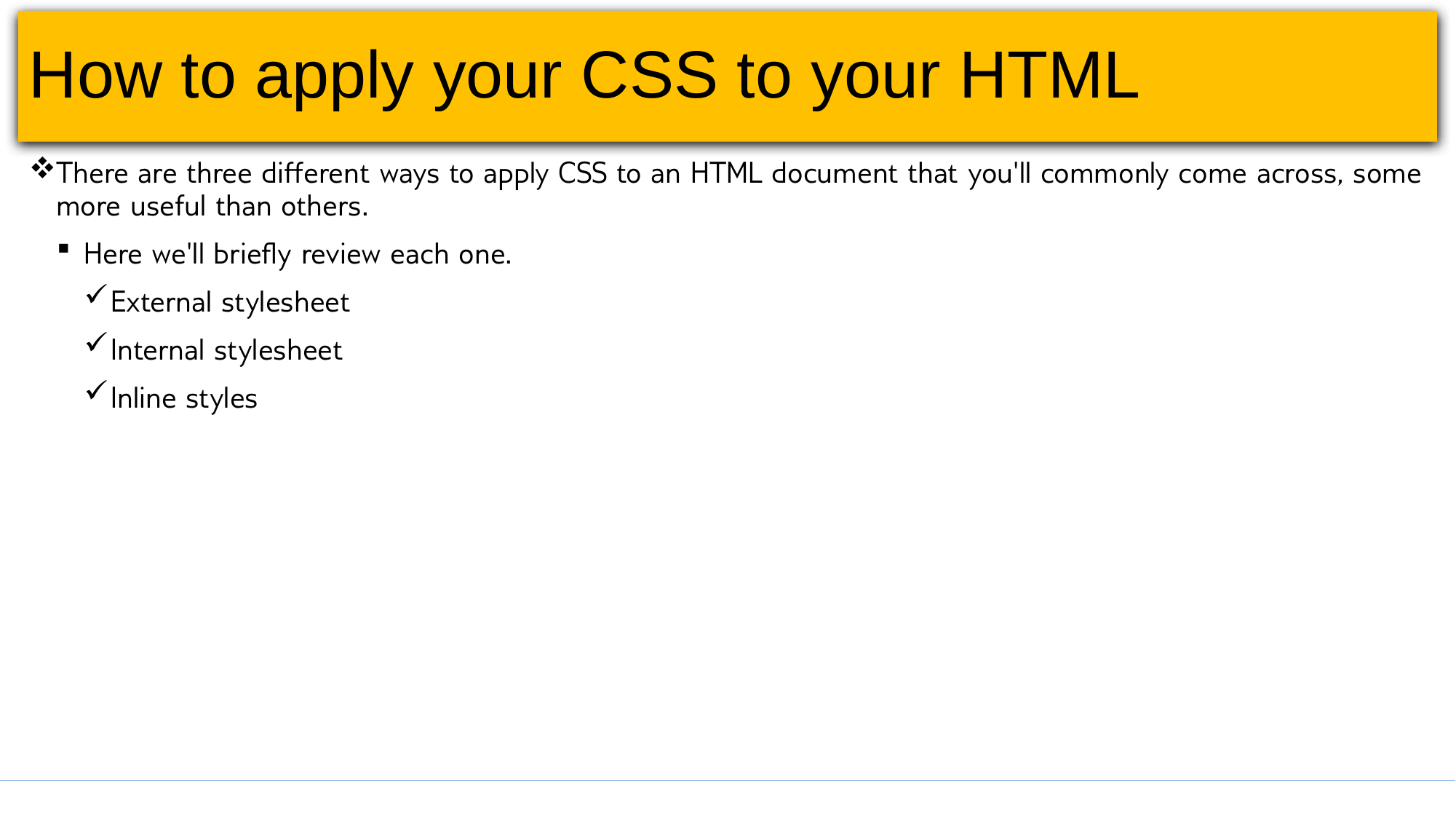

# How to apply your CSS to your HTML
There are three different ways to apply CSS to an HTML document that you'll commonly come across, some more useful than others.
Here we'll briefly review each one.
External stylesheet
Internal stylesheet
Inline styles